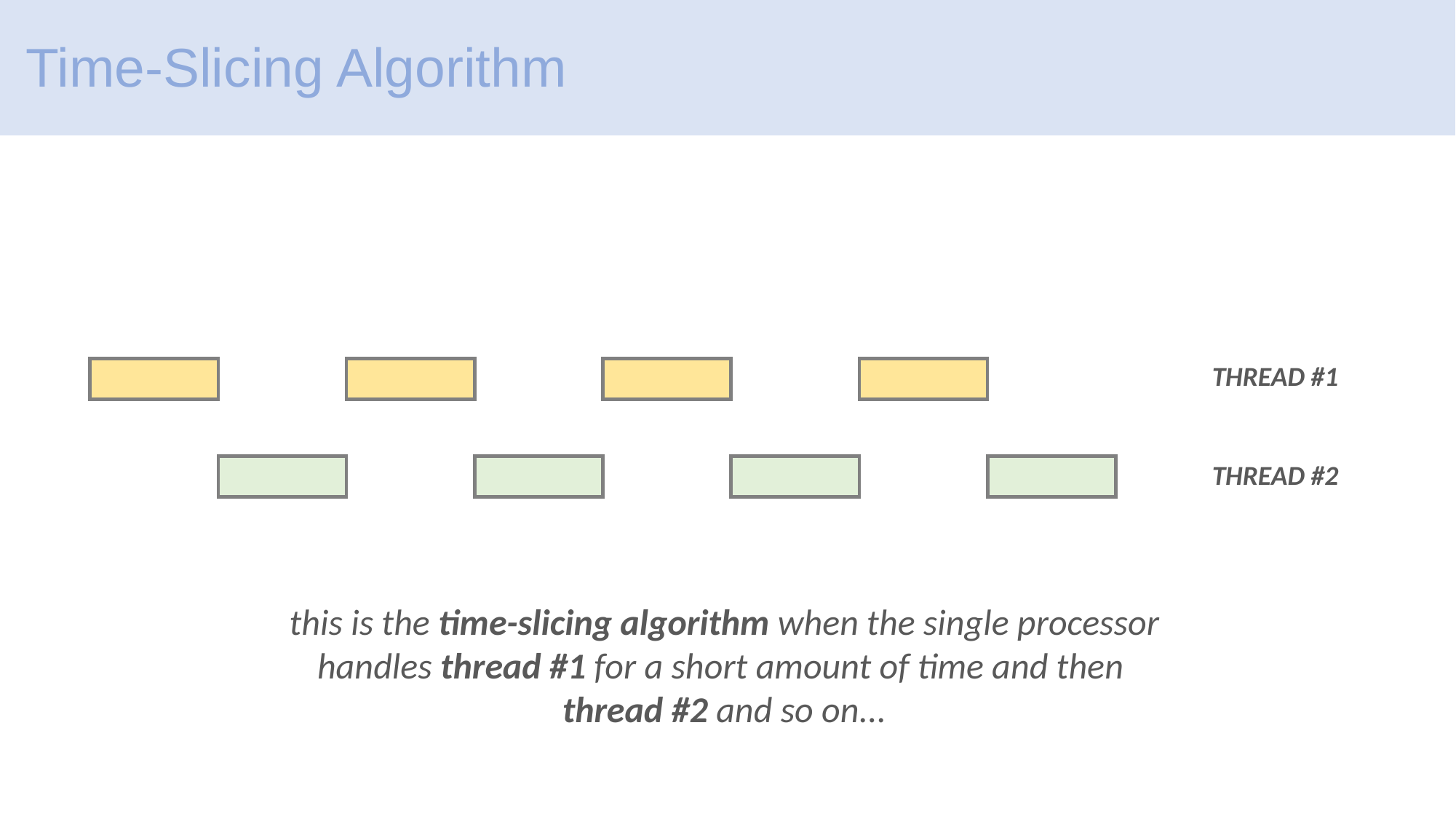

# Time-Slicing Algorithm

THREAD #1

THREAD #2

this is the time-slicing algorithm when the single processor
handles thread #1 for a short amount of time and then
thread #2 and so on...